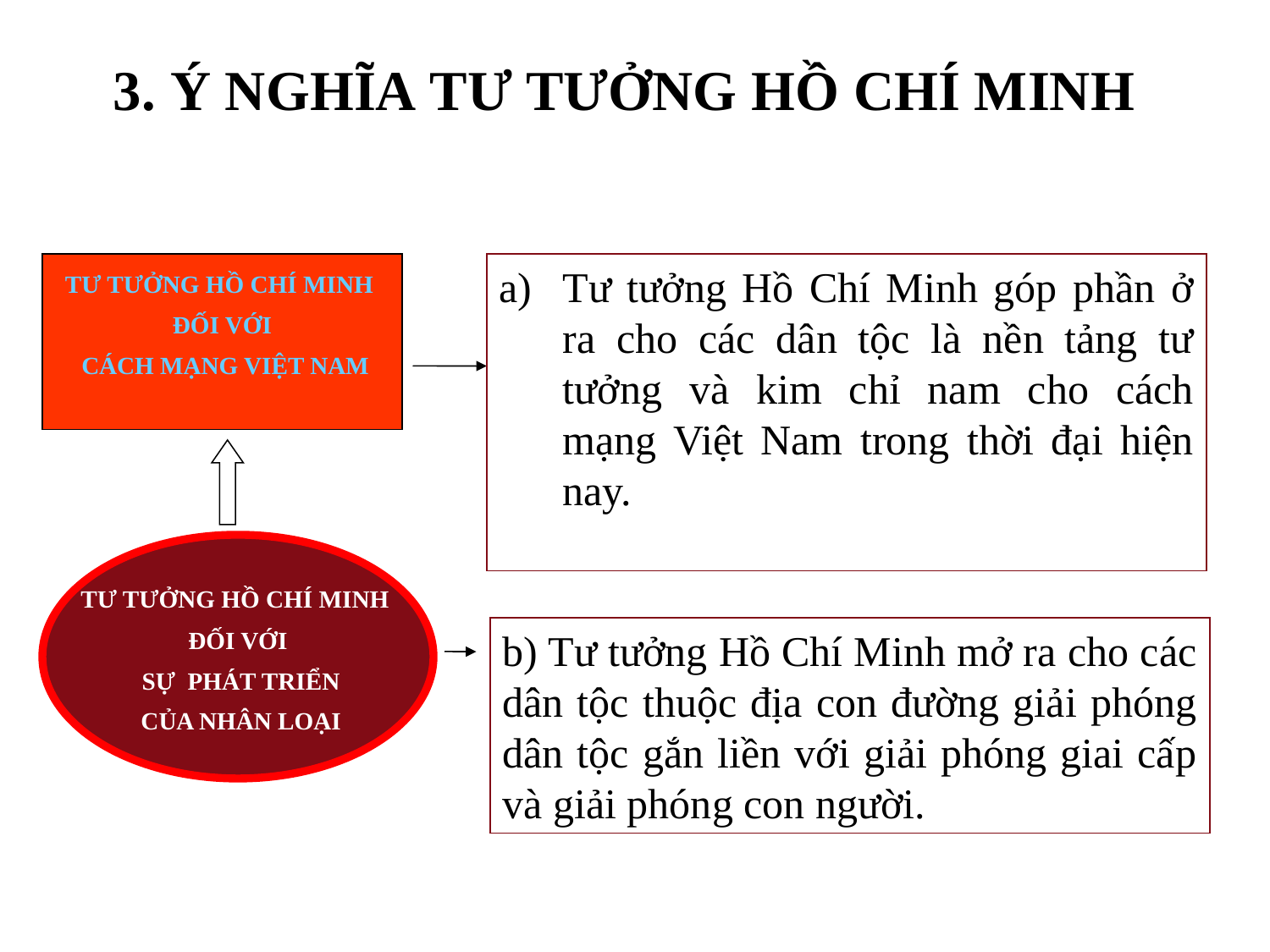

# 3. Ý NGHĨA TƯ TƯỞNG HỒ CHÍ MINH
TƯ TƯỞNG HỒ CHÍ MINH
ĐỐI VỚI
 CÁCH MẠNG VIỆT NAM

Tư tưởng Hồ Chí Minh góp phần ở ra cho các dân tộc là nền tảng tư tưởng và kim chỉ nam cho cách mạng Việt Nam trong thời đại hiện nay.

TƯ TƯỞNG HỒ CHÍ MINH
ĐỐI VỚI
 SỰ  PHÁT TRIỂN
 CỦA NHÂN LOẠI
b) Tư tưởng Hồ Chí Minh mở ra cho các dân tộc thuộc địa con đường giải phóng dân tộc gắn liền với giải phóng giai cấp và giải phóng con người.